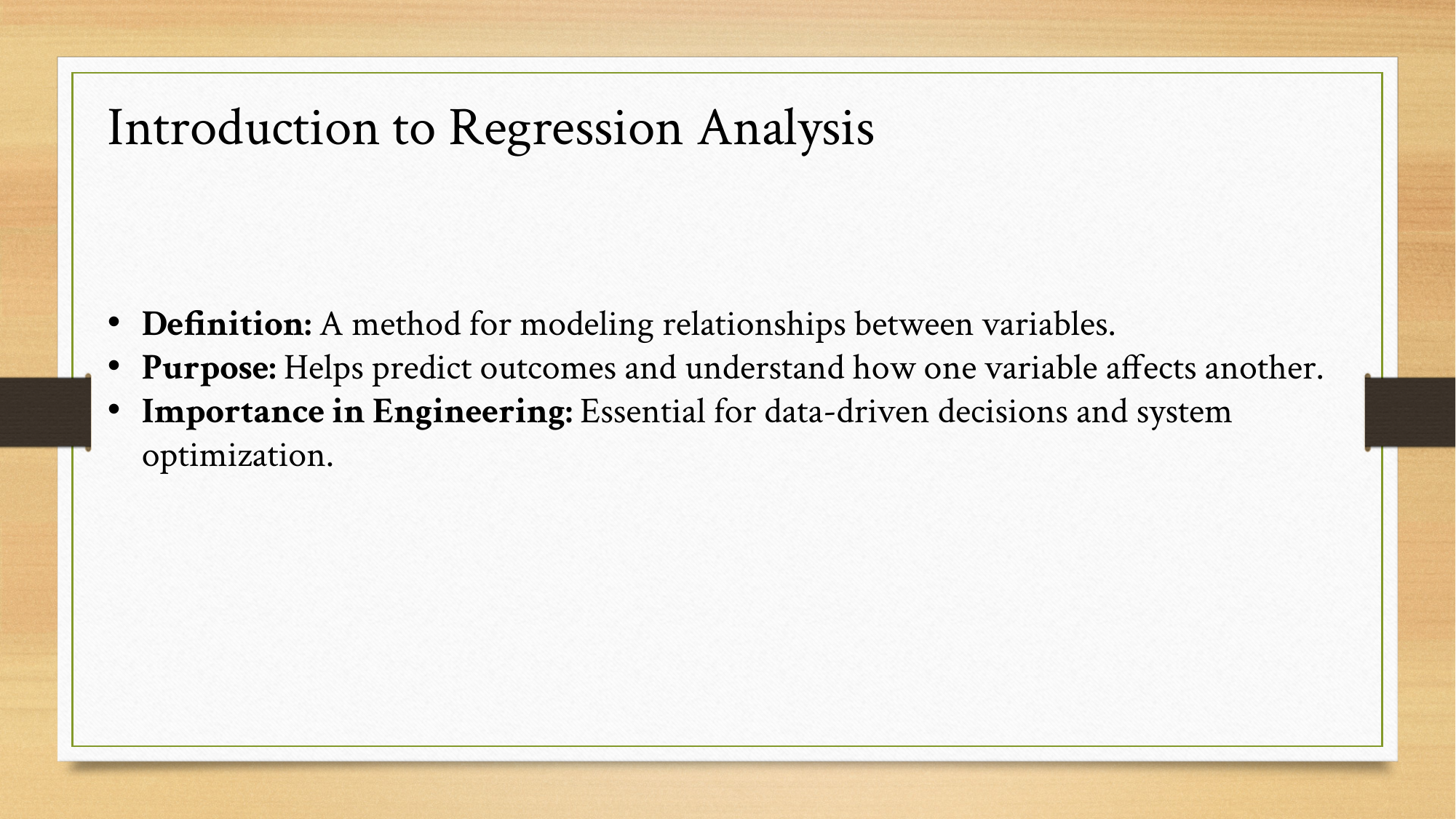

Introduction to Regression Analysis
Definition: A method for modeling relationships between variables.
Purpose: Helps predict outcomes and understand how one variable affects another.
Importance in Engineering: Essential for data-driven decisions and system optimization.